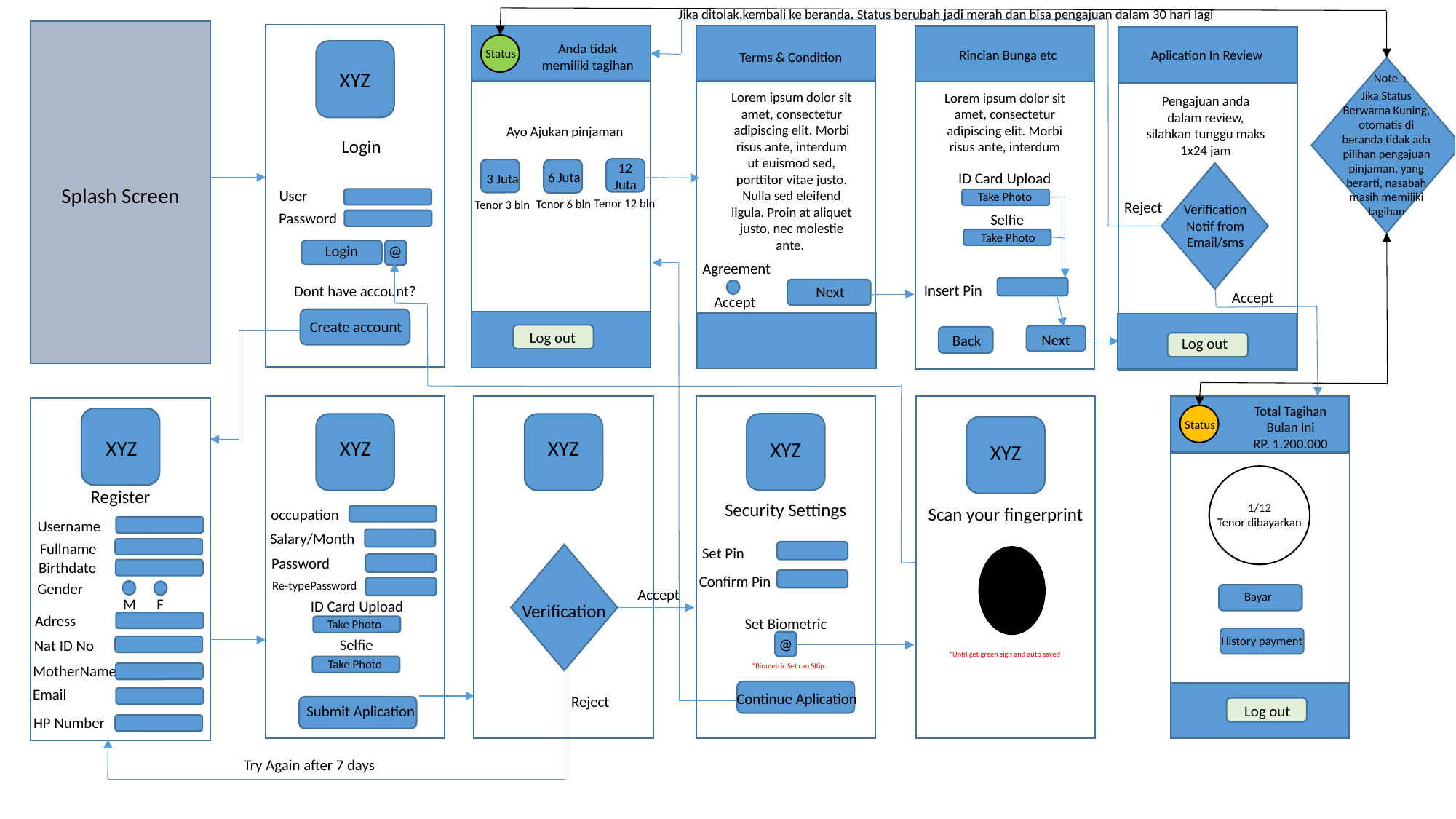

Jika ditolak,kembali ke beranda. Status berubah jadi merah dan bisa pengajuan dalam 30 hari lagi

Anda tidak memiliki tagihan

Status
Rincian Bunga etc

Aplication In Review
Terms & Condition

XYZ
Note  :
Jika Status Berwarna Kuning, otomatis di beranda tidak ada pilihan pengajuan pinjaman, yang berarti, nasabah masih memiliki tagihan
Lorem ipsum dolor sit amet, consectetur adipiscing elit. Morbi risus ante, interdum ut euismod sed, porttitor vitae justo. Nulla sed eleifend ligula. Proin at aliquet justo, nec molestie ante.
Lorem ipsum dolor sit amet, consectetur adipiscing elit. Morbi risus ante, interdum
Pengajuan anda dalam review, silahkan tunggu maks 1x24 jam
Ayo Ajukan pinjaman
Login
12 Juta

ID Card Upload
6 Juta
3 Juta
Splash Screen
User
Take Photo

Tenor 12 bln
Tenor 6 bln
Reject
Tenor 3 bln
Verification
Notif from Email/sms
Password
Selfie

Take Photo

Login
@

Agreement
Insert Pin
Dont have account?
Next

Accept
Accept

Create account

Log out
Next

Back

Log out

Total Tagihan Bulan Ini
RP. 1.200.000

Status

XYZ
XYZ
XYZ
XYZ
XYZ

Register
Security Settings
1/12
Tenor dibayarkan
Scan your fingerprint
occupation

Username

Salary/Month

Fullname
Set Pin

Password
Birthdate

Confirm Pin

Re-typePassword
Gender

Accept

Bayar

M      F
ID Card Upload
Verification
Adress
Set Biometric
Take Photo

History payment

@
Selfie
Nat ID No

*Until get green sign and auto saved
Take Photo
MotherName

*Biometric Set can SKip

Email

Continue Aplication
Reject

Log out
Submit Aplication

HP Number

Try Again after 7 days